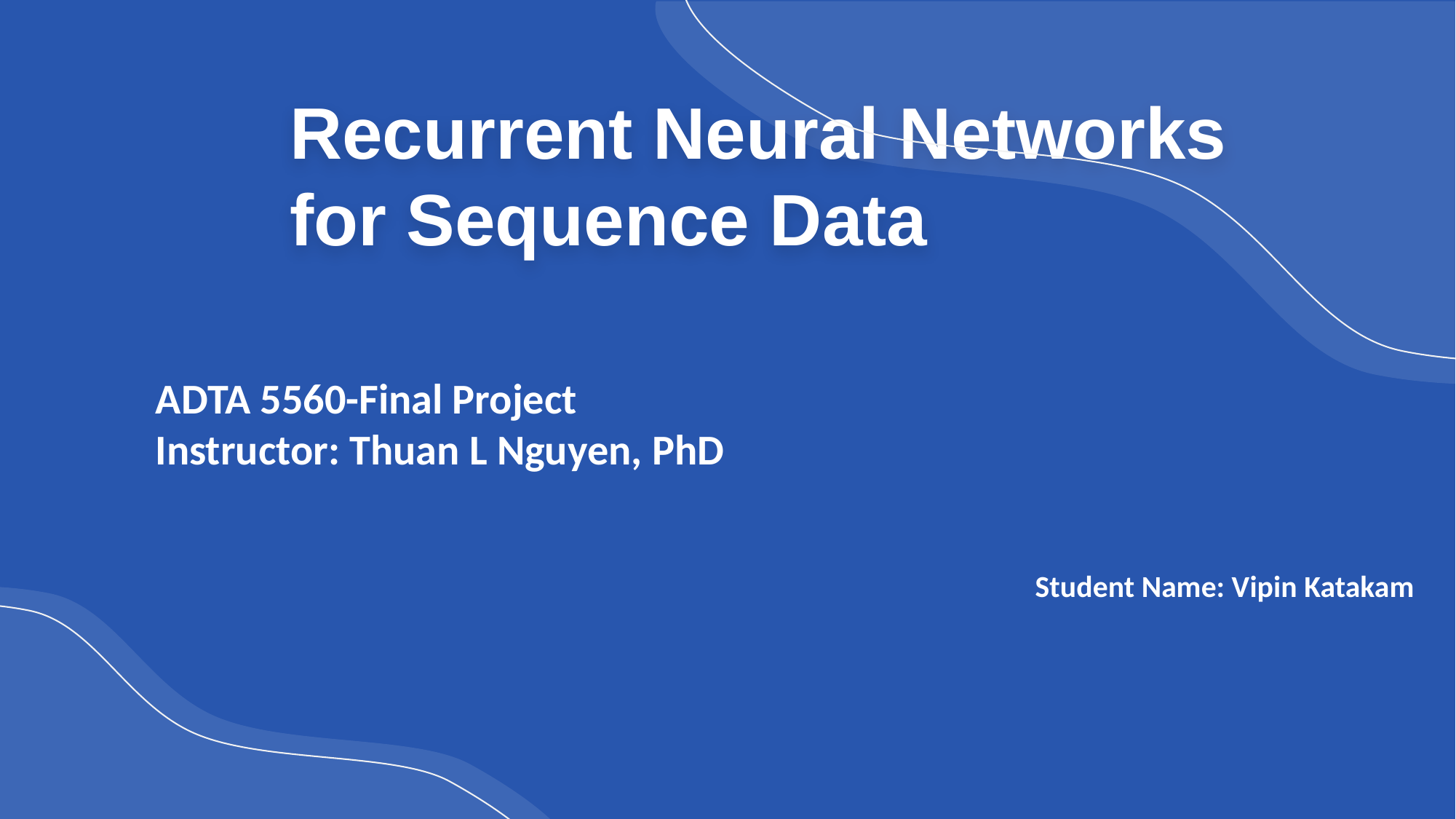

Recurrent Neural Networks for Sequence Data
ADTA 5560-Final Project
Instructor: Thuan L Nguyen, PhD
Student Name: Vipin Katakam